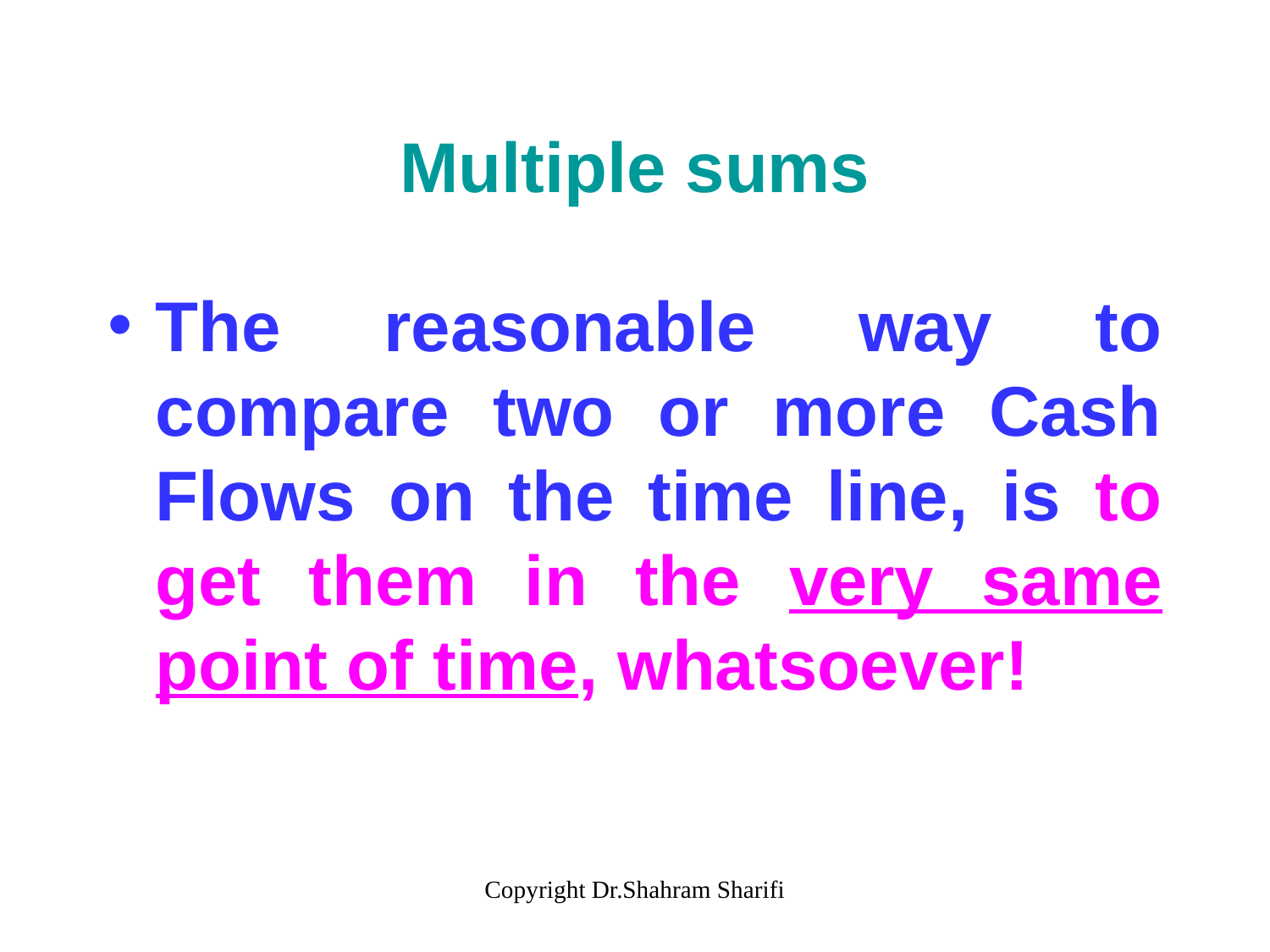

# Multiple sums
The reasonable way to compare two or more Cash Flows on the time line, is to get them in the very same point of time, whatsoever!

Copyright Dr.Shahram Sharifi